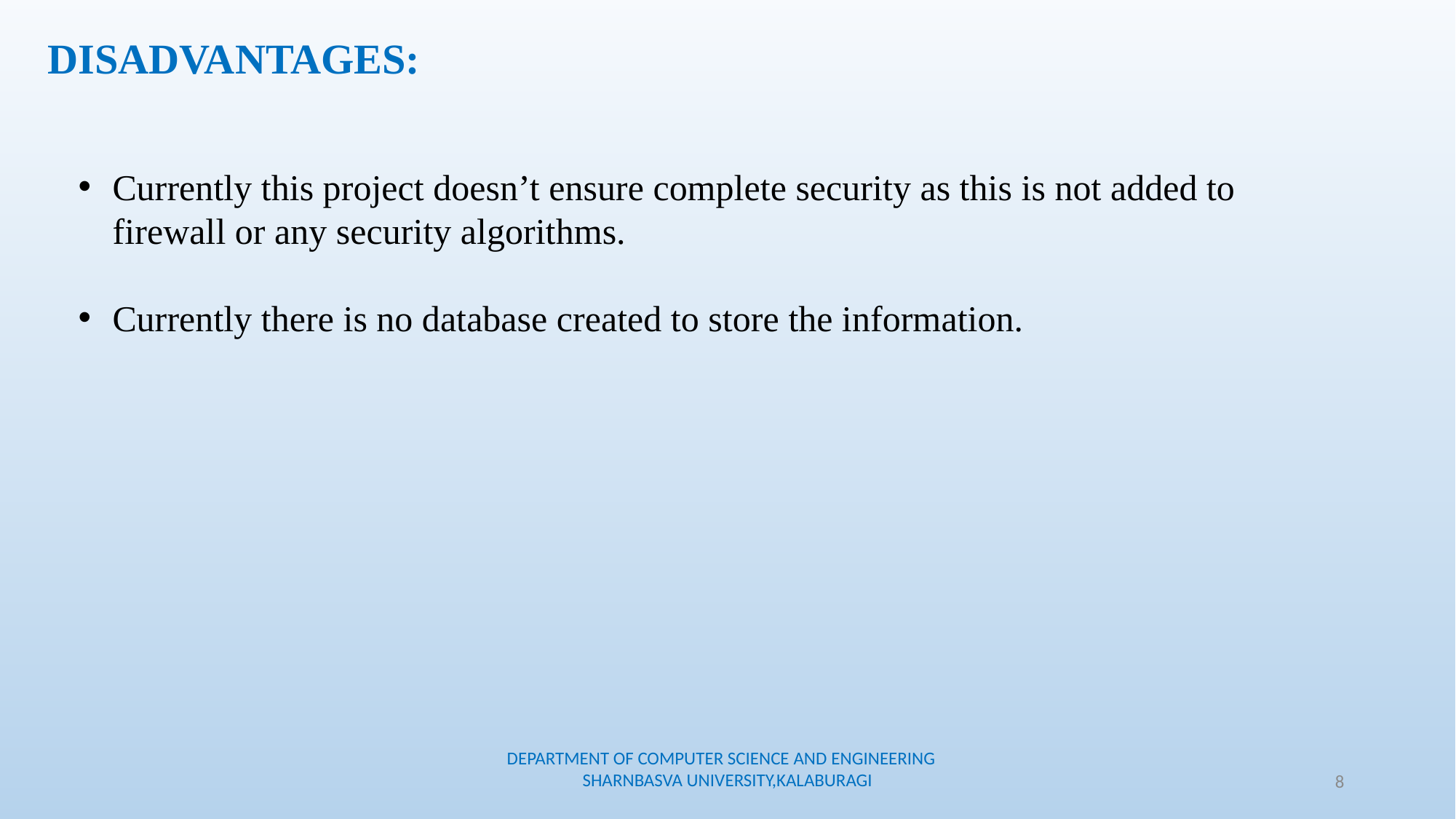

DISADVANTAGES:
Currently this project doesn’t ensure complete security as this is not added to firewall or any security algorithms.

Currently there is no database created to store the information.

DEPARTMENT OF COMPUTER SCIENCE AND ENGINEERING    SHARNBASVA UNIVERSITY,KALABURAGI
8